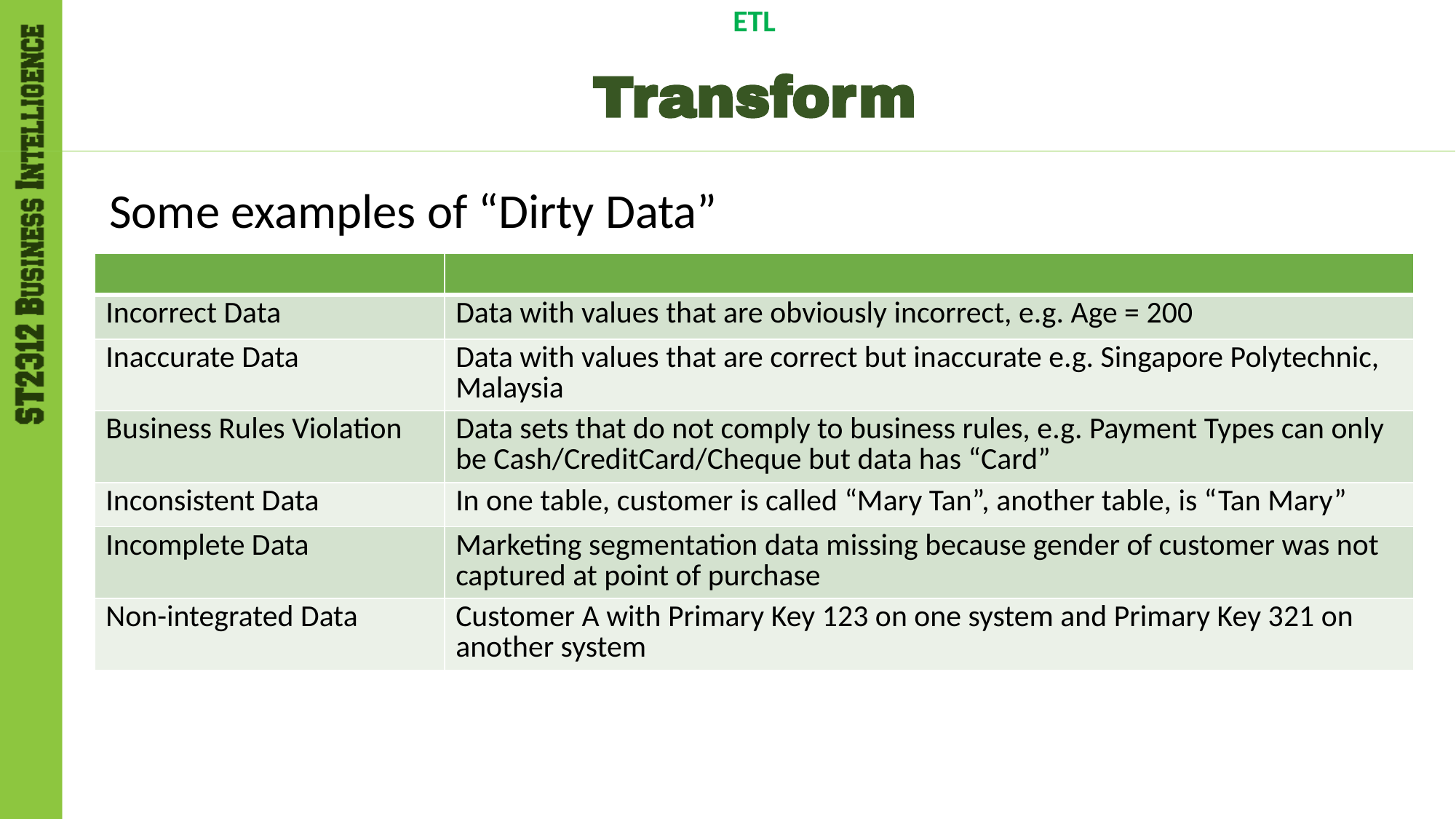

ETL
# Transform
Some examples of “Dirty Data”
|  |  |
| --- | --- |
| Incorrect Data | Data with values that are obviously incorrect, e.g. Age = 200 |
| Inaccurate Data | Data with values that are correct but inaccurate e.g. Singapore Polytechnic, Malaysia |
| Business Rules Violation | Data sets that do not comply to business rules, e.g. Payment Types can only be Cash/CreditCard/Cheque but data has “Card” |
| Inconsistent Data | In one table, customer is called “Mary Tan”, another table, is “Tan Mary” |
| Incomplete Data | Marketing segmentation data missing because gender of customer was not captured at point of purchase |
| Non-integrated Data | Customer A with Primary Key 123 on one system and Primary Key 321 on another system |